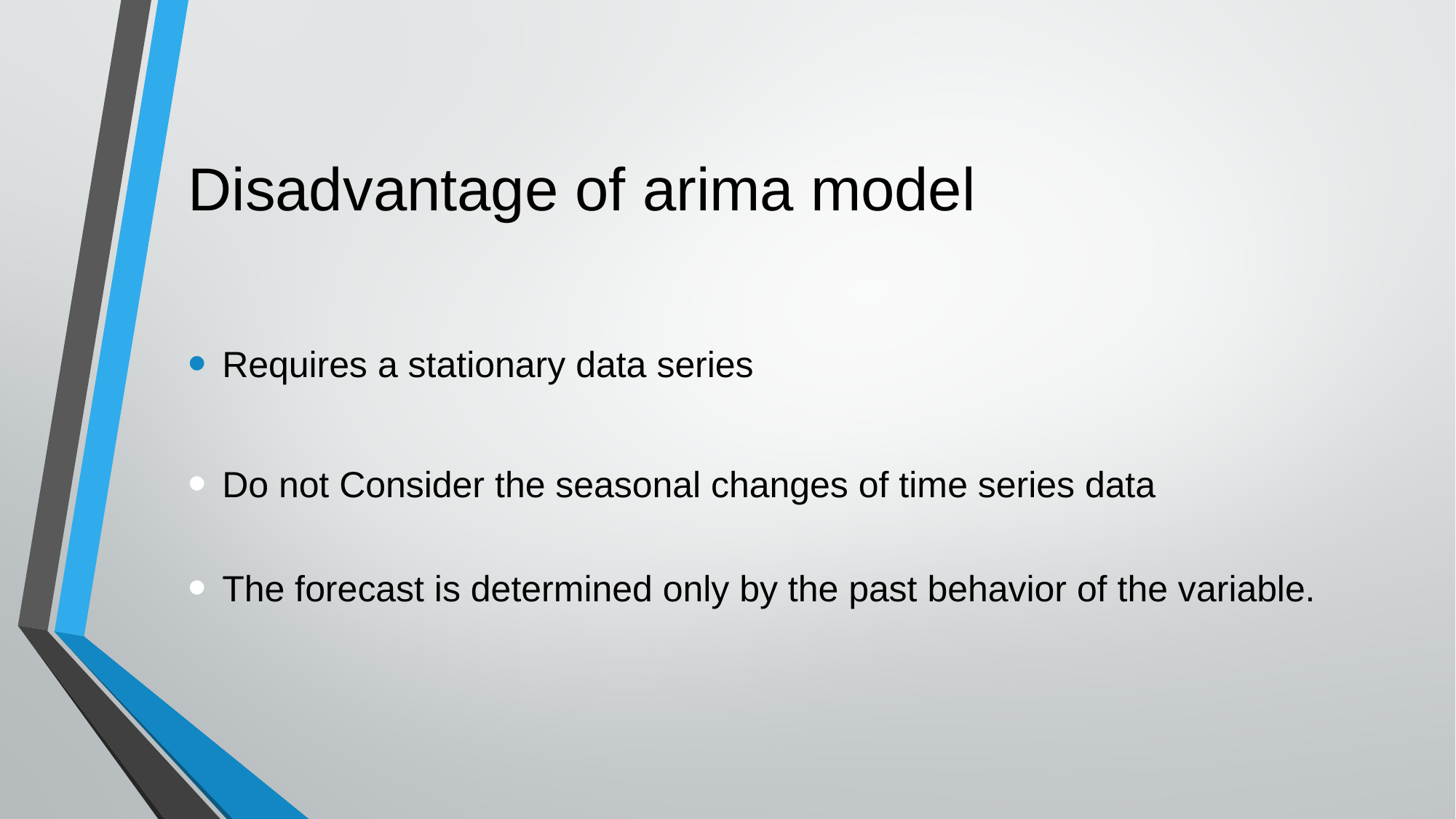

# Disadvantage of arima model
Requires a stationary data series

Do not Consider the seasonal changes of time series data
The forecast is determined only by the past behavior of the variable.